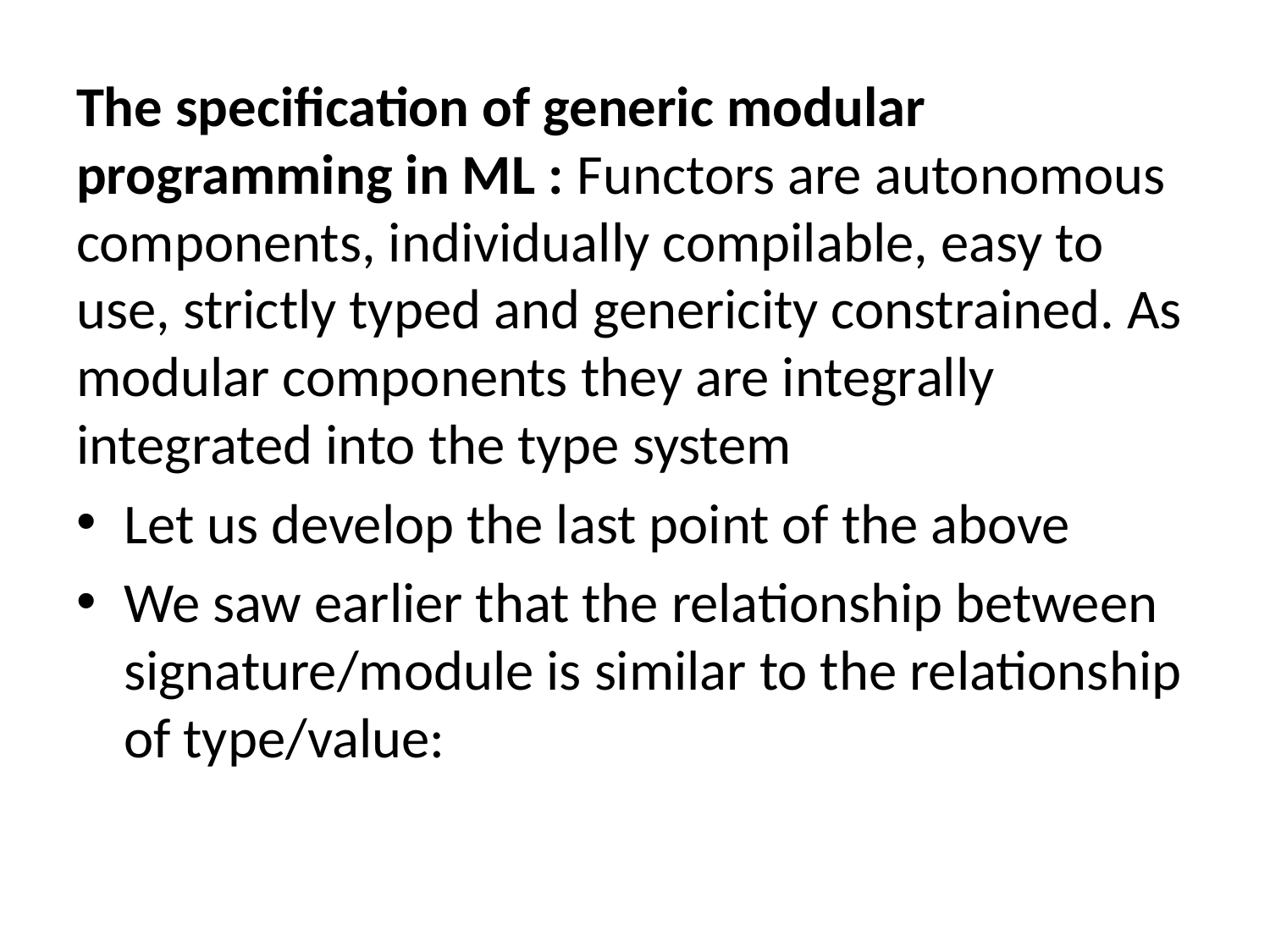

The specification of generic modular programming in ML : Functors are autonomous components, individually compilable, easy to use, strictly typed and genericity constrained. As modular components they are integrally integrated into the type system
Let us develop the last point of the above
We saw earlier that the relationship between signature/module is similar to the relationship of type/value: